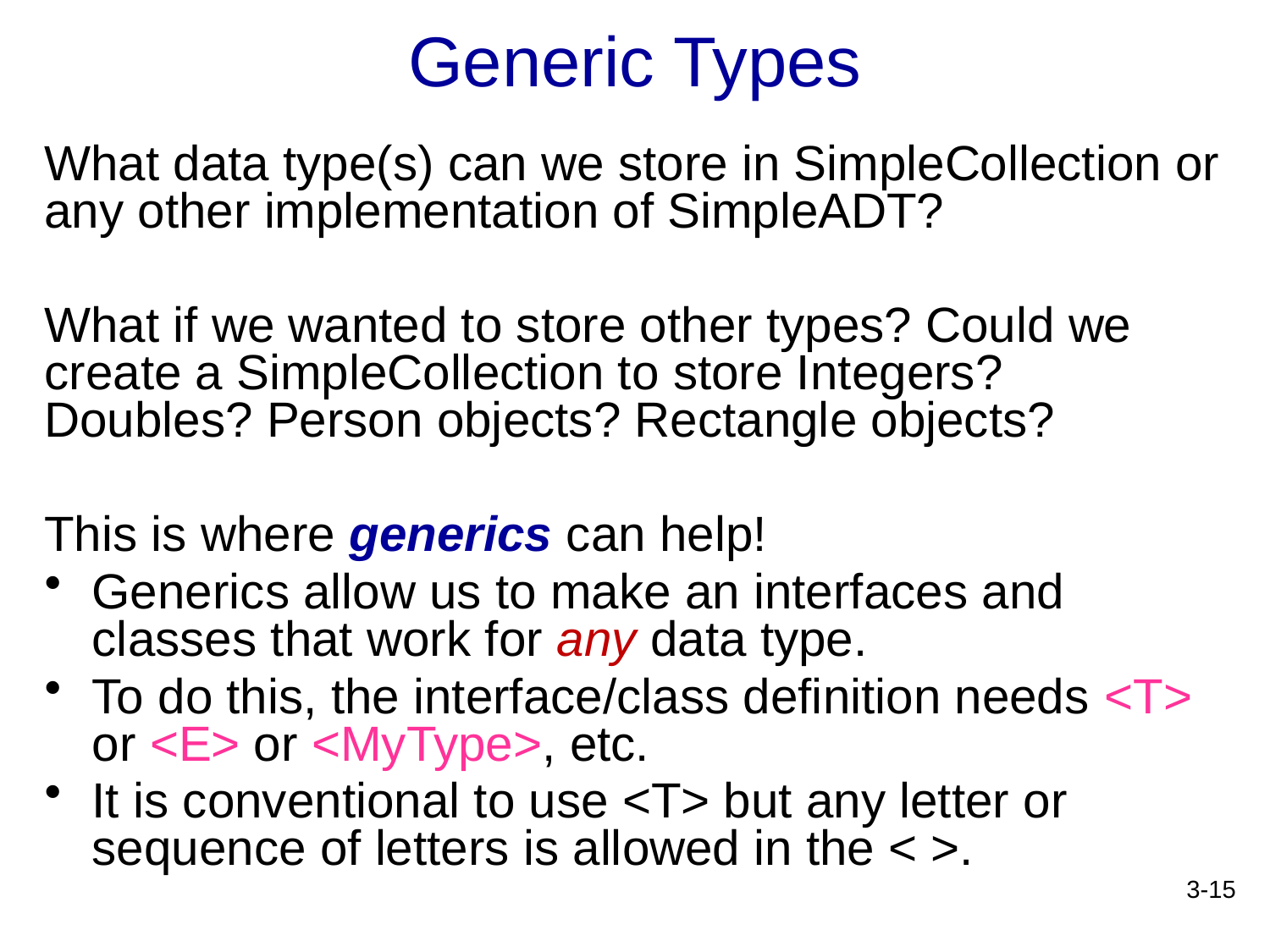

Generic Types
What data type(s) can we store in SimpleCollection or any other implementation of SimpleADT?

What if we wanted to store other types? Could we create a SimpleCollection to store Integers? Doubles? Person objects? Rectangle objects?

This is where generics can help!
Generics allow us to make an interfaces and classes that work for any data type.
To do this, the interface/class definition needs <T> or <E> or <MyType>, etc.
It is conventional to use <T> but any letter or sequence of letters is allowed in the < >.
3-15